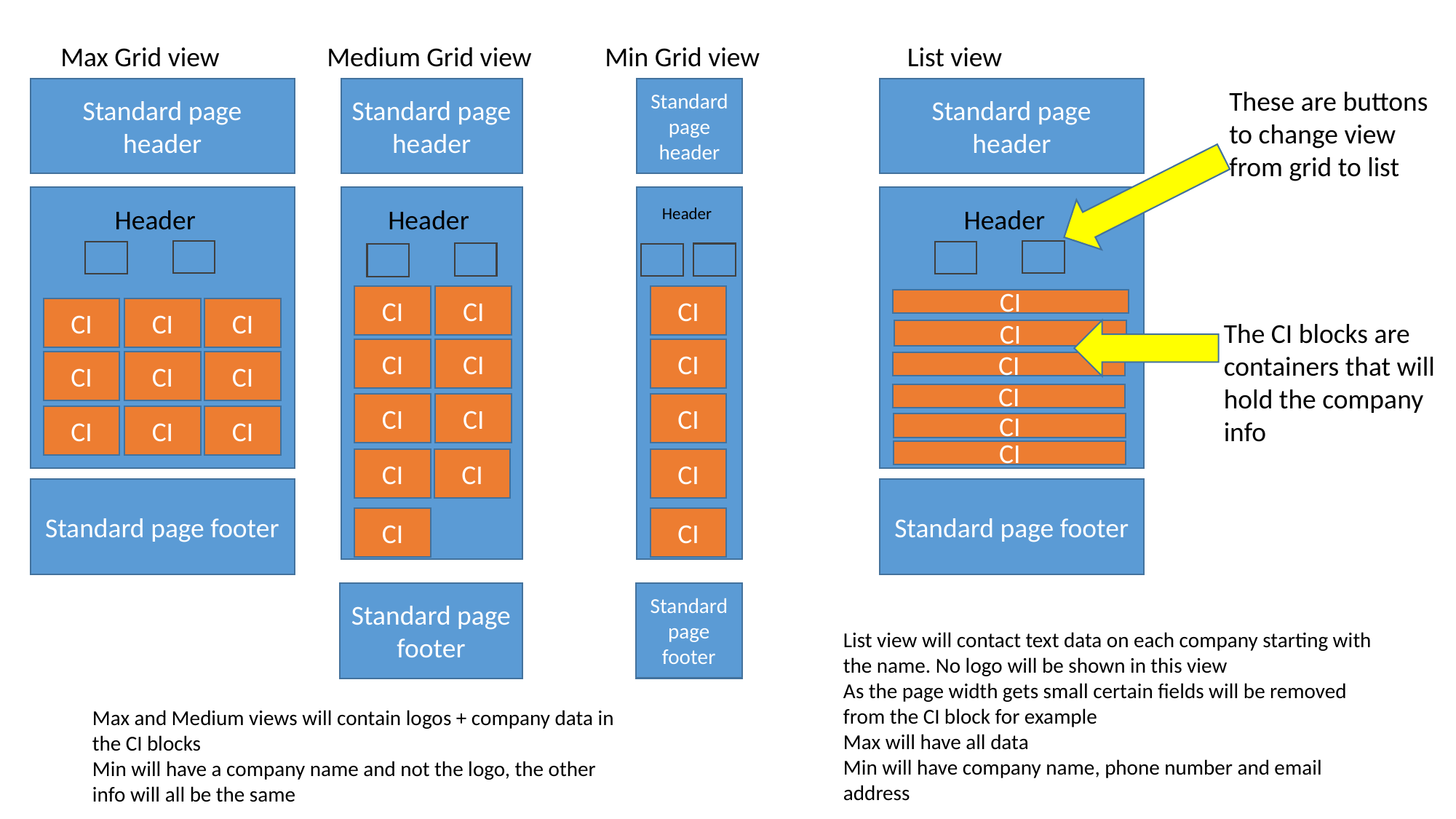

Max Grid view
Medium Grid view
Min Grid view
List view
Standard page header
Standard page header
Standard page header
Standard page header
These are buttons to change view from grid to list

Header
Header
Header
Header

CI
CI
CI
CI
CI
CI
CI
The CI blocks are containers that will hold the company info
CI
CI
CI
CI
CI
CI
CI
CI
CI
CI
CI
CI
CI
CI
CI
CI
CI
CI
CI
CI
Standard page footer
Standard page footer
CI
CI
Standard page footer
Standard page footer
List view will contact text data on each company starting with the name. No logo will be shown in this view
As the page width gets small certain fields will be removed from the CI block for example
Max will have all data
Min will have company name, phone number and email address
Max and Medium views will contain logos + company data in the CI blocks
Min will have a company name and not the logo, the other info will all be the same